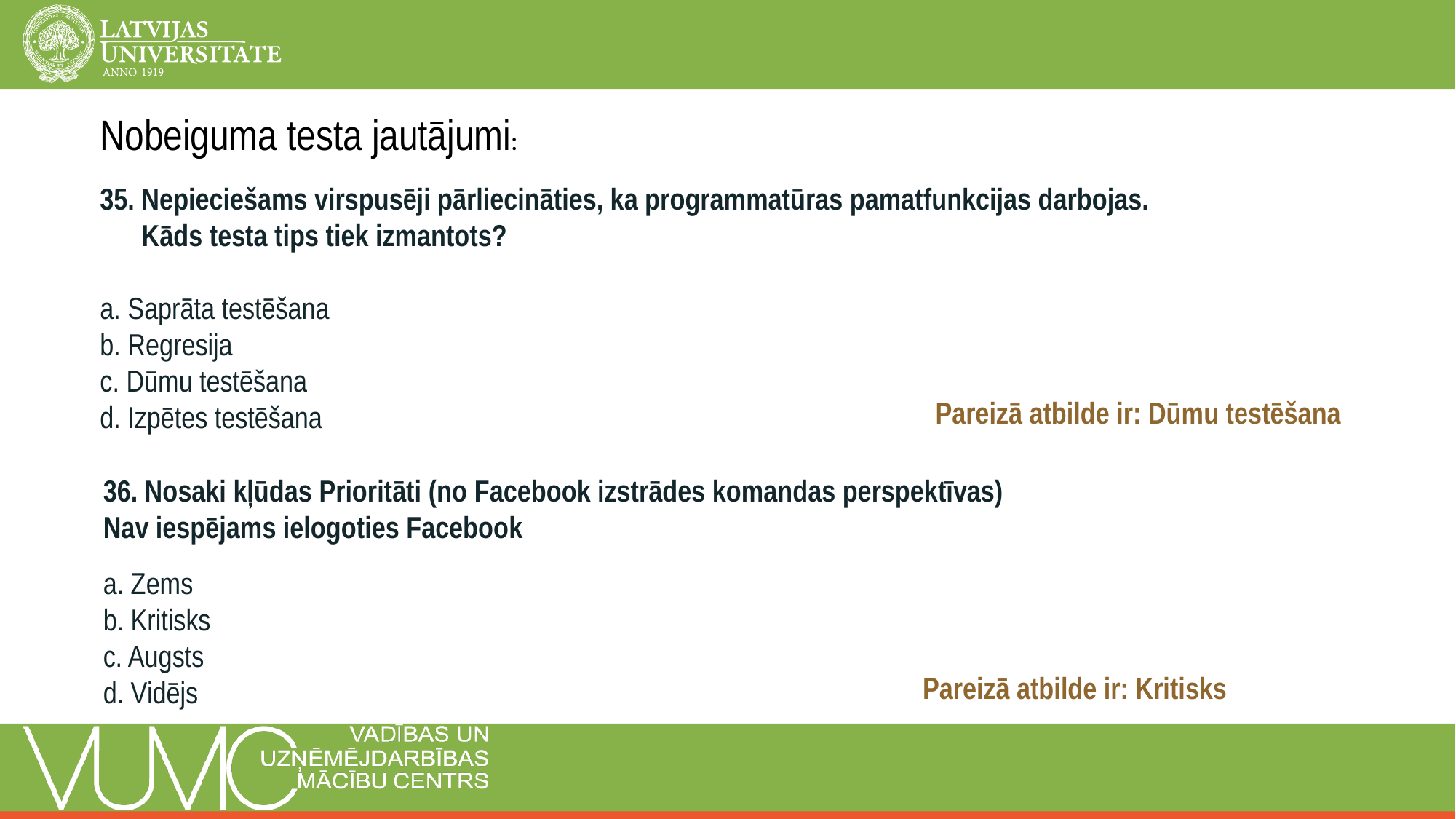

Nobeiguma testa jautājumi:
35. Nepieciešams virspusēji pārliecināties, ka programmatūras pamatfunkcijas darbojas.
      Kāds testa tips tiek izmantots?

a. Saprāta testēšana
b. Regresija
c. Dūmu testēšana
d. Izpētes testēšana
Pareizā atbilde ir: Dūmu testēšana
36. Nosaki kļūdas Prioritāti (no Facebook izstrādes komandas perspektīvas)
Nav iespējams ielogoties Facebook

a. Zems
b. Kritisks
c. Augsts
d. Vidējs
Pareizā atbilde ir: Kritisks